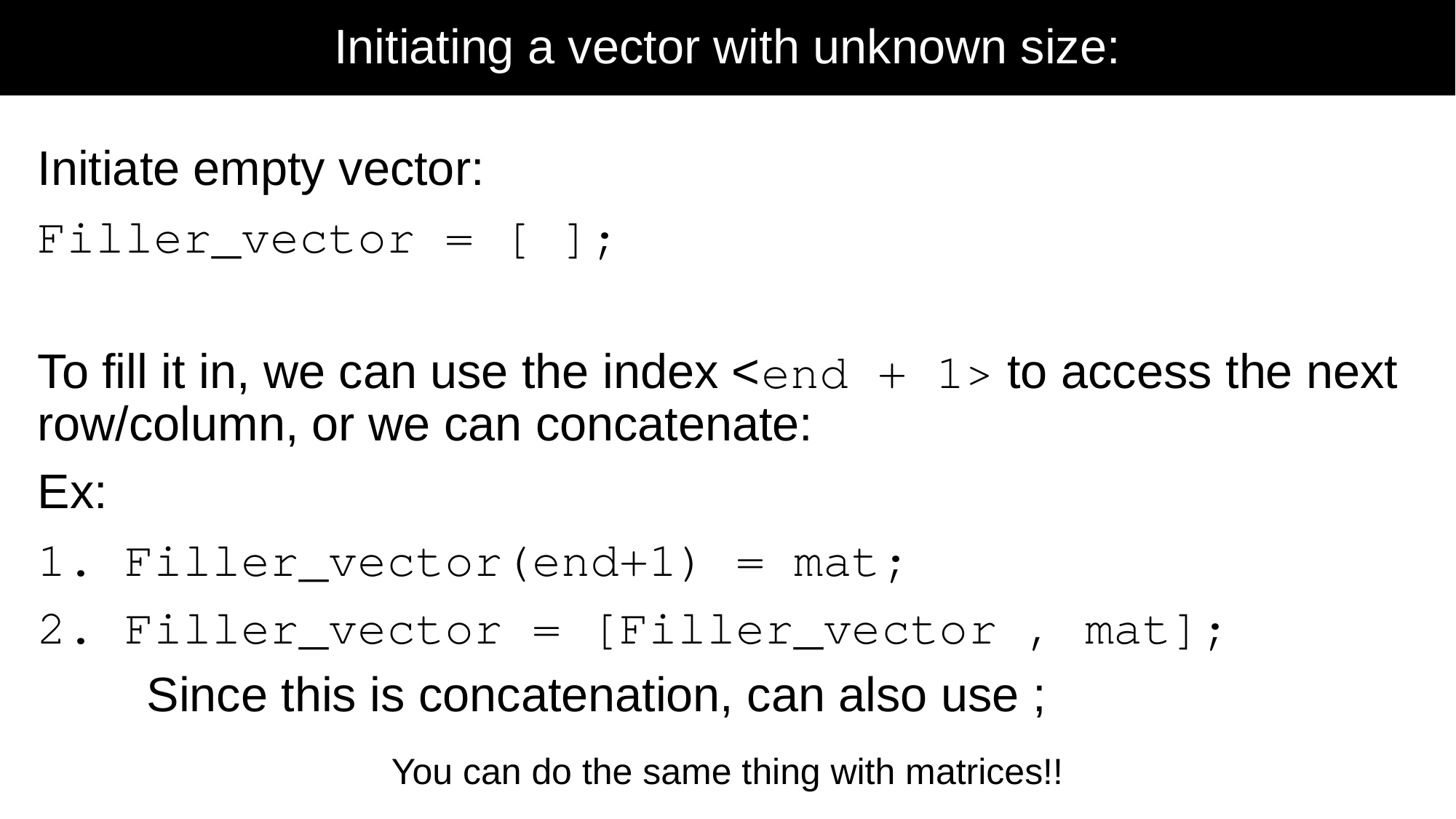

# Initiating a vector with unknown size:
Initiate empty vector:
Filler_vector = [ ];

To fill it in, we can use the index <end + 1> to access the next row/column, or we can concatenate:
Ex:
1. Filler_vector(end+1) = mat;
2. Filler_vector = [Filler_vector , mat];
	Since this is concatenation, can also use ;

You can do the same thing with matrices!!